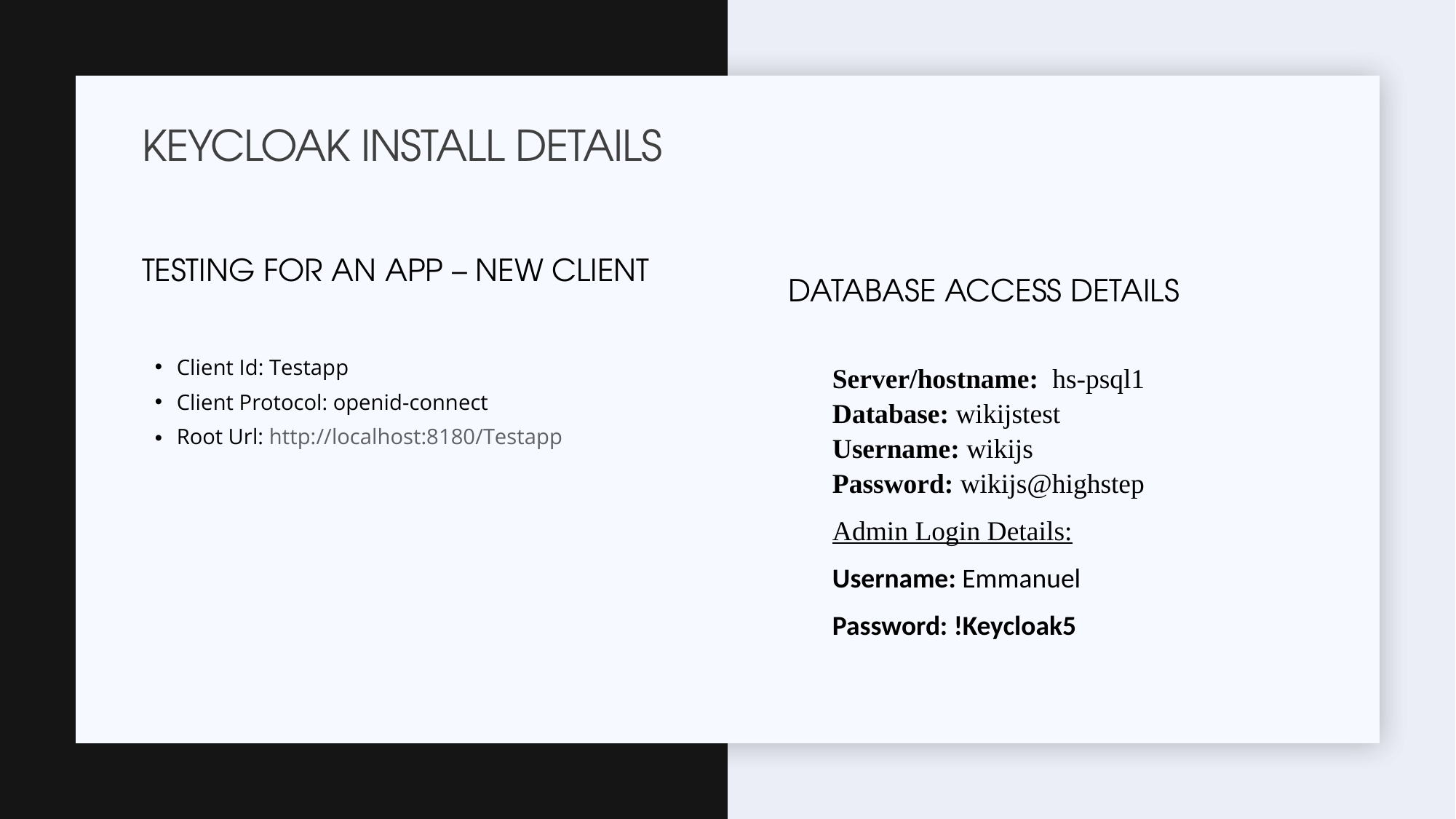

# Keycloak install details
Testing for an app – new client
Database access details

Client Id: Testapp
Client Protocol: openid-connect
Root Url: http://localhost:8180/Testapp

Server/hostname:  hs-psql1
Database: wikijstest
Username: wikijs
Password: wikijs@highstep
Admin Login Details:
Username: Emmanuel
Password: !Keycloak5